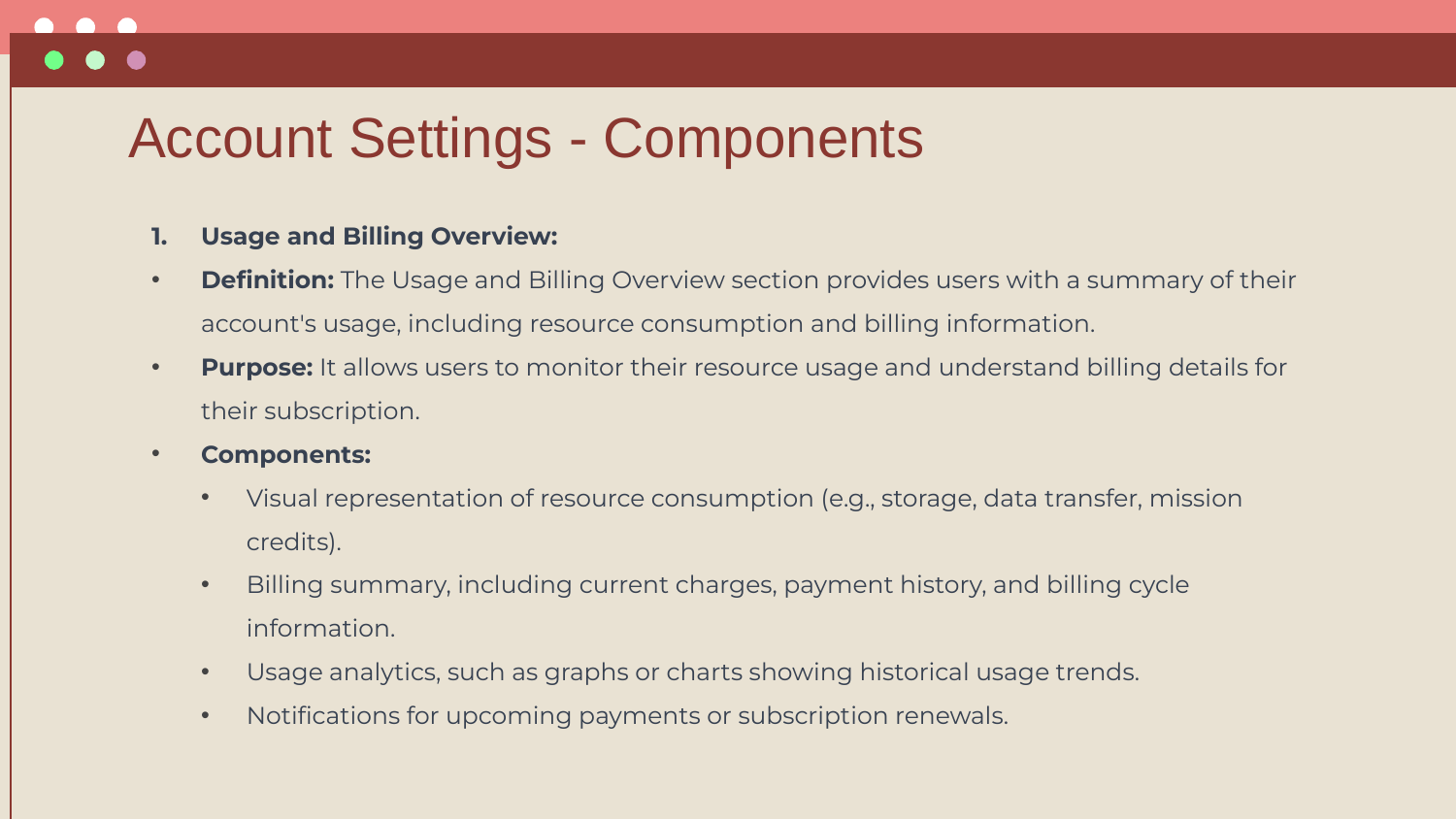

# Account Settings - Components
1.     Usage and Billing Overview:
Definition: The Usage and Billing Overview section provides users with a summary of their account's usage, including resource consumption and billing information.
Purpose: It allows users to monitor their resource usage and understand billing details for their subscription.
Components:
Visual representation of resource consumption (e.g., storage, data transfer, mission credits).
Billing summary, including current charges, payment history, and billing cycle information.
Usage analytics, such as graphs or charts showing historical usage trends.
Notifications for upcoming payments or subscription renewals.